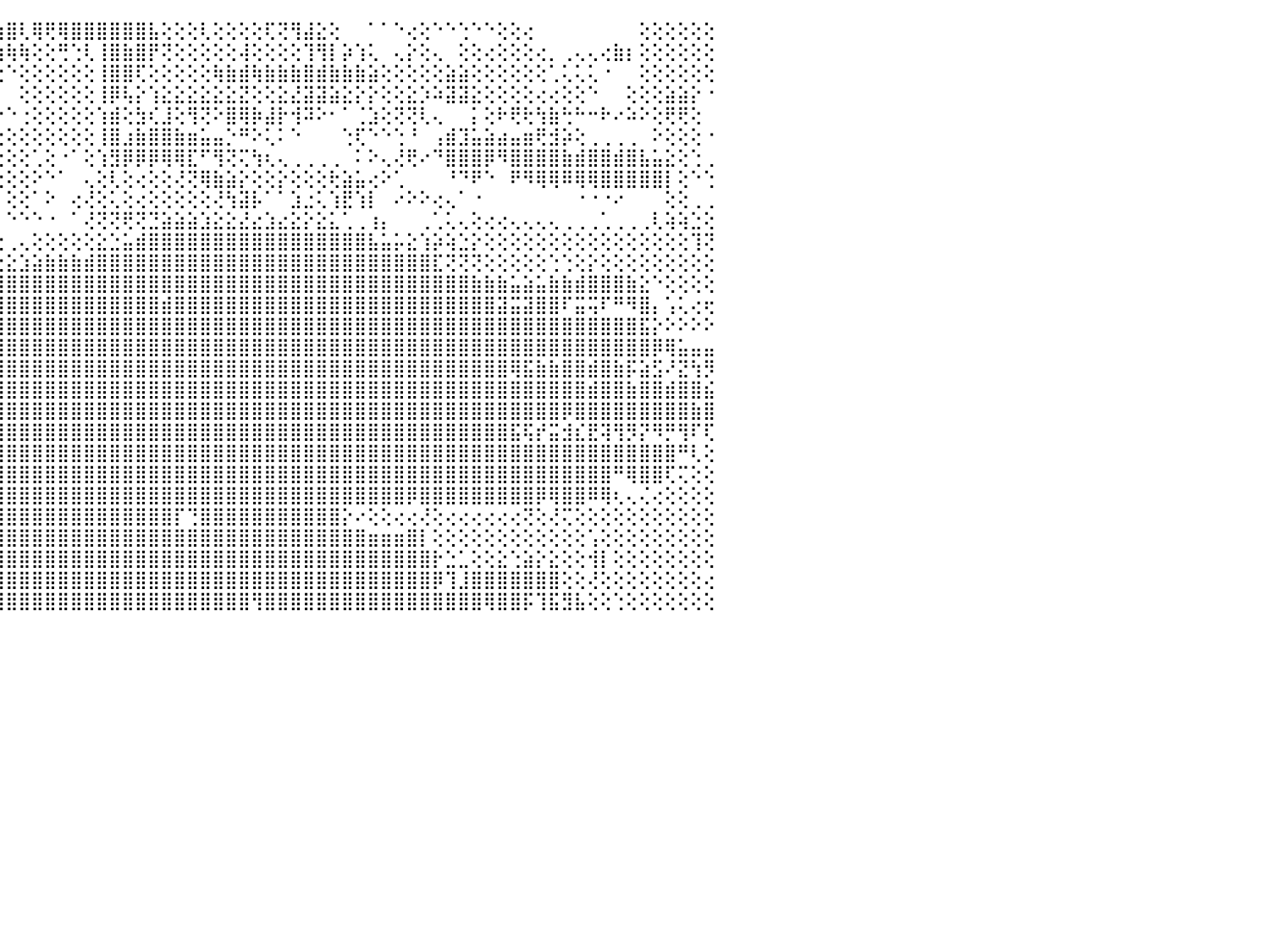

⡷⢹⣻⣟⣿⣿⣽⠀⠀⠀⠀⠀⠀⠀⠀⠁⠁⠑⠁⠁⠁⠀⢄⢄⢄⢄⣄⢕⡕⠅⢕⠐⢕⢜⢙⡄⡄⢄⢄⢅⢸⢻⣼⣵⣵⣿⢇⢿⢟⢿⣿⣿⣿⣿⣿⣿⣧⢕⢕⢕⢇⢕⢕⢕⢕⢏⢝⢻⣼⣕⢕⠀⠀⠁⠁⠑⢔⢕⠑⠑⢑⠑⠑⢕⢕⢔⠀⠀⠀⠀⠀⠀⠀⠀⢕⢕⢕⢕⢕⢕⠀
⢪⢸⡿⡷⣿⣿⣿⡕⠀⠀⠀⠀⠀⠀⠀⠀⠀⠀⠀⠀⢀⢄⢅⢁⠁⠘⢝⢝⢿⣷⣕⢕⢕⢕⢵⢅⢅⣕⣑⣕⢕⣕⡇⢇⢱⢷⢷⢕⢕⢛⢑⢇⢸⣿⣷⣿⡟⢝⢕⢕⢕⢕⢕⢼⢕⢕⢕⢕⢹⢻⡇⡵⢱⢅⠀⢄⡕⢕⢄⠀⢕⢕⢔⢕⢕⢕⢔⡀⢀⢄⢄⢔⣷⡆⢕⢕⢕⢕⢕⢕⠀
⢟⣫⣮⣿⣿⣽⣯⡇⠀⠀⠀⠔⠅⢔⠀⠀⢔⢔⣄⡅⢡⣅⢁⣁⣁⠁⢅⡕⢕⢹⣿⠗⠕⠑⠑⠑⠑⠑⠑⢑⣑⣕⣜⢇⢑⠑⢕⢕⢕⢕⢕⢕⢸⣿⣿⢏⢕⢕⢕⢕⢕⢷⣷⣾⢷⣷⣷⣷⣿⣾⣷⣷⣷⣵⢕⢕⢕⢕⢕⣵⣵⢕⢕⢕⢕⢕⢕⢁⢅⢅⢅⠐⠀⠀⢕⢕⢕⢕⢕⢕⠀
⣼⡇⢷⣻⣻⣿⣿⡇⠀⠀⠀⠀⠀⠀⠑⠔⢡⡕⠅⠌⠁⢉⠁⢈⢑⢚⢃⢝⢱⣵⡜⠀⠀⠀⠀⠀⠀⢄⣱⣿⣿⣿⣿⢕⠀⠀⢕⢕⢕⢕⢕⢕⢸⡿⢧⡕⢱⣕⣕⣕⣕⣕⣕⣝⢕⢕⣕⣜⣽⣽⣵⣕⡕⡕⢕⢕⣕⡱⠵⣽⣽⣕⢕⢕⢕⢕⢔⢔⢕⢕⠑⠀⠀⢕⢕⢕⣵⣵⡕⠐⠀
⣯⣵⢿⢹⡿⣿⣿⢇⣄⢀⠀⠀⠀⠀⠀⠔⠸⢇⠀⠀⠐⠑⠔⠕⠕⠕⢕⢕⢌⠉⠁⠀⠀⢀⠀⠀⠀⢱⣿⣿⣿⣿⢇⡇⠐⠑⢐⢕⢕⢕⢕⢕⢱⣾⢕⣳⢎⣸⢕⢻⢝⠕⣿⢿⡷⣼⡗⢺⠽⠕⠂⠁⢈⣱⢕⢝⢝⢇⢄⠀⠀⡅⢕⠗⢟⢗⢳⣷⢓⠓⠒⠗⠔⠵⠕⢕⢟⢟⢕⠀⠀
⣏⣾⢟⣻⣿⣿⣿⣿⢟⡇⠀⠀⠀⠀⠔⠠⢔⢔⢔⢇⢔⢄⢔⢄⢄⢔⢕⢕⢘⣱⣴⡔⢕⢔⢔⢔⢔⢔⢕⢝⣝⢹⣵⢇⢔⢕⢕⢕⢕⢕⢕⢕⢸⣿⣰⣷⣿⣿⣷⣶⣥⣤⡑⠛⠕⢅⠅⠑⠀⠀⠀⢑⢏⠑⠑⢑⠘⠀⢠⣾⣹⣥⣵⣴⣤⣶⢟⣺⡵⢕⢀⢀⢀⢀⠀⠕⢕⢕⢕⠐⠀
⣿⢾⢾⣷⡷⣿⣾⣿⠀⠀⢔⢔⠔⢔⠄⠀⠀⠁⠀⠀⠀⠀⠁⠁⠁⠁⢅⣱⣿⣿⣟⢕⢕⢕⢕⢕⣱⣵⣴⣿⣿⣿⣧⢕⢕⢕⢕⢁⢕⠐⠁⢕⢱⣻⡿⡿⡿⢿⢿⣏⠋⢻⢝⢍⢳⢆⢄⢀⢀⢀⢀⠀⠅⠕⢄⢜⢟⠔⠙⣿⣿⣿⡿⠻⣿⣿⣿⣿⣷⣾⣿⣿⣾⣿⣧⣥⣕⢕⢑⢀⠀
⣿⡼⡯⣯⣿⣿⣿⣿⡆⠕⠅⠑⠀⠀⠀⠀⢀⢀⠀⠀⠀⠀⠀⠀⠀⠀⠕⢝⢿⢿⢟⢗⢷⢜⢵⢷⢗⢻⢿⣿⣿⢿⢇⢕⢕⢕⢕⠕⠑⠁⠀⢄⢕⢇⢕⢔⢕⢕⢜⢝⢿⣷⣵⡕⢕⢕⡕⢕⢕⢕⢗⣵⣥⢔⠕⢁⠀⠀⠀⠘⠙⠟⠑⠀⠟⠻⢿⢿⠿⢿⢿⣿⣿⣿⣿⣿⡇⢕⠑⢑⠀
⣿⡞⣇⢾⢿⢿⢿⠿⠧⠀⢀⢀⢄⢀⢄⠀⠀⢕⠐⠐⠐⠐⠐⠀⠁⠁⠁⠁⢅⠁⠑⠁⠑⠑⠑⠑⠑⠑⠘⢝⢝⠑⠁⠁⠁⢕⢕⠁⠕⠀⢔⢜⢕⢅⢕⢔⢕⢕⢕⢕⢕⢜⢳⣽⡧⠁⠁⣱⣐⢅⢱⣟⢱⡇⠀⠔⠕⠕⢔⢄⠁⠐⠀⠀⠀⠀⠀⠀⠀⠐⠐⠐⠔⠀⠀⠀⢕⢕⢀⢀⠀
⢀⢁⢅⢕⢕⢔⢔⢔⢔⢔⢕⢕⢕⢅⢁⠀⠀⠑⠀⠀⠀⠀⠀⢀⢀⢄⢄⠁⠀⠀⠀⠄⣤⣤⣤⡄⠀⠀⠄⠀⠑⠀⠀⢅⠀⠑⠑⠑⠐⠀⠁⢜⢝⢝⢟⢝⣙⣵⣵⣵⣱⣕⣕⣜⣔⣱⣔⣕⡕⣕⣅⢁⢀⢰⡄⠀⠀⢀⢁⢅⢄⢕⢔⢔⢄⢄⢄⢄⢀⢀⢀⢁⢀⢀⢀⢇⢵⢵⣑⢕⠀
⢄⢔⢸⢕⢕⢕⢕⢕⢕⢕⢕⢕⢗⢇⢕⢕⣕⣕⣕⣅⣥⣵⣵⣴⣦⣵⣵⡷⢀⠀⠀⠀⢝⠞⠟⠓⠀⠀⠀⠀⠀⠀⠀⢅⢕⢀⢄⢕⢕⢕⢕⢕⣕⣑⣥⣾⣿⣿⣿⣿⣿⣿⣿⣿⣿⣿⣿⣿⣿⣿⣿⣿⣿⣧⣥⡥⣕⢱⡵⢵⣑⡕⢕⢕⢕⢕⢕⢕⢕⢕⢕⢕⢕⢕⢕⢕⢕⢕⢹⢝⠀
⣕⣝⣝⣫⣵⣵⣥⣷⣷⣷⣷⣷⣾⣿⣿⣟⠟⣏⣝⣝⣻⣿⣿⣿⣿⣿⢇⢕⢕⢔⢄⢄⢄⢄⢄⢀⢀⢀⢀⢀⢀⢄⢀⢀⣕⣕⣱⣵⣷⣷⣷⣾⣿⣿⣿⣿⣿⣿⣿⣿⣿⣿⣿⣿⣿⣿⣿⣿⣿⣿⣿⣿⣿⣿⣿⣿⣿⣿⣏⢝⢝⢝⢕⢕⢕⢕⢕⢑⢑⢕⡕⢕⢕⢕⢕⢕⢕⢕⢕⢕⠀
⣿⣿⣿⣿⣿⣿⣿⣿⣿⣿⣿⣿⣿⣿⣿⣿⣿⣿⣿⣿⣿⣿⣿⣿⣿⣿⣿⣿⣿⣿⣷⣾⣷⣷⣷⣷⣷⣷⣷⣷⣷⣾⣿⣿⣿⣿⣿⣿⣿⣿⣿⣿⣿⣿⣿⣿⣿⣿⣿⣿⣿⣿⣿⣿⣿⣿⣿⣿⣿⣿⣿⣿⣿⣿⣿⣿⣿⣿⣿⣿⣿⣷⣷⣷⣥⣵⣥⣷⣷⣾⣿⣿⣿⣷⣕⠑⢕⢕⢕⢕⠀
⣿⣿⣛⣿⢽⣿⣿⣿⣿⣿⣯⣽⣽⣿⣿⣿⣿⣿⣿⣿⣿⣿⣿⣿⣿⣿⣿⣿⣿⣿⣿⣿⣿⣿⣿⣿⣿⣿⣿⣿⣿⣿⣿⣿⣿⣿⣿⣿⣿⣿⣿⣿⣿⣿⣿⣿⣿⣾⣿⣿⣿⣿⣿⣿⣿⣿⣿⣿⣿⣿⣿⣿⣿⣿⣿⣿⣿⣿⣿⣿⣿⣿⣿⣽⣭⣽⣿⣿⠏⣭⢭⠏⠛⠻⣿⡄⢡⢅⢔⢖⠀
⣿⣿⣿⣿⣿⣿⣿⣿⣿⣿⣿⣿⣿⣿⣿⣿⣿⣿⣿⣿⣿⣿⣿⣿⣿⣿⣿⣿⣿⣿⣿⣿⣿⣿⣿⣿⣿⣿⣿⣿⣿⣿⣿⣿⣿⣿⣿⣿⣿⣿⣿⣿⣿⣿⣿⣿⣿⣿⣿⣿⣿⣿⣿⣿⣿⣿⣿⣿⣿⣿⣿⣿⣿⣿⣿⣿⣿⣿⣿⣿⣿⣿⣿⣿⣿⣿⣿⣿⣿⣿⣿⣿⣿⣿⣯⡕⠕⠕⠕⠕⠀
⣿⣿⣿⣿⣿⣿⣿⣿⣿⣿⣿⣿⣿⣿⣿⣿⣿⣿⣿⣿⣿⣿⣿⣿⣿⣿⣿⣿⣿⣿⣿⣿⣿⣿⣿⣿⣿⣿⣿⣿⣿⣿⣿⣿⣿⣿⣿⣿⣿⣿⣿⣿⣿⣿⣿⣿⣿⣿⣿⣿⣿⣿⣿⣿⣿⣿⣿⣿⣿⣿⣿⣿⣿⣿⣿⣿⣿⣿⣿⣿⣿⣿⣿⣿⣿⣿⣿⣿⣿⣿⣿⣿⣿⣿⣿⡿⢿⣥⣤⣤⠀
⣿⣿⣿⣿⣿⣿⣿⣿⣿⣿⣿⣿⣿⣿⣿⣿⣿⣿⣿⣿⣿⣿⣿⣿⣿⣿⣿⣿⣿⣿⣿⣿⣿⣿⣿⣿⣿⣿⣿⣿⣿⣿⣿⣿⣿⣿⣿⣿⣿⣿⣿⣿⣿⣿⣿⣿⣿⣿⣿⣿⣿⣿⣿⣿⣿⣿⣿⣿⣿⣿⣿⣿⣿⣿⣿⣿⣿⣿⣿⣿⣿⣿⣿⣿⢿⣯⣷⣷⣿⣿⣾⣿⣷⡯⣵⣫⠜⣝⢳⡻⠀
⡿⢟⢝⠝⢝⢹⣿⣿⣿⣿⣿⣿⣿⣿⣿⣿⣿⣿⣿⣿⣿⣿⣿⣿⣿⣿⣿⣿⣿⣿⣿⣿⣿⣿⣿⣿⣿⣿⣿⣿⣿⣿⣿⣿⣿⣿⣿⣿⣿⣿⣿⣿⣿⣿⣿⣿⣿⣿⣿⣿⣿⣿⣿⣿⣿⣿⣿⣿⣿⣿⣿⣿⣿⣿⣿⣿⣿⣿⣿⣿⣿⣿⣿⣿⣿⣿⣿⣿⣿⣿⣾⣿⣿⣷⣿⣿⣾⣿⣿⣮⠀
⣧⣵⣰⣥⣵⣿⣿⣿⣿⣿⣿⣿⣿⣿⣿⣿⣿⣿⣿⣿⣿⣿⣿⣿⣿⣿⣿⣿⣿⣿⣿⣿⣿⣿⣿⣿⣿⣿⣿⣿⣿⣿⣿⣿⣿⣿⣿⣿⣿⣿⣿⣿⣿⣿⣿⣿⣿⣿⣿⣿⣿⣿⣿⣿⣿⣿⣿⣿⣿⣿⣿⣿⣿⣿⣿⣿⣿⣿⣿⣿⣿⣿⣿⣿⣿⣿⣿⣿⡿⣿⣿⣿⣿⣿⣿⣿⣿⣿⣷⣿⠀
⣿⣿⣿⣿⣿⣿⣿⣿⣿⣿⣿⣿⣿⣿⣿⣿⣿⣿⣿⣿⣿⣿⣿⣿⣿⣿⣿⣿⣿⣿⣿⣿⣿⣿⣿⣿⣿⣿⣿⣿⣿⣿⣿⣿⣿⣿⣿⣿⣿⣿⣿⣿⣿⣿⣿⣿⣿⣿⣿⣿⣿⣿⣿⣿⣿⣿⣿⣿⣿⣿⣿⣿⣿⣿⣿⣿⣿⣿⣿⣿⣿⣿⣿⣿⣯⢯⡞⣭⣺⣎⣟⢽⢻⡻⡝⠻⡛⢻⠏⢏⠀
⣿⣿⣿⣿⣿⣿⣿⣿⣿⣿⣿⣿⣿⣿⣿⣿⣿⣿⣿⣿⣿⣿⣿⣿⣿⣿⣿⣿⣿⣿⣿⣿⣿⣿⣿⣿⣿⣿⣿⣿⣿⣿⣿⣿⣿⣿⣿⣿⣿⣿⣿⣿⣿⣿⣿⣿⣿⣿⣿⣿⣿⣿⣿⣿⣿⣿⣿⣿⣿⣿⣿⣿⣿⣿⣿⣿⣿⣿⣿⣿⣿⣿⣿⣿⣿⣿⣿⣿⣿⣿⣿⣿⣿⣿⣿⣿⣿⠛⢇⢕⠀
⣿⣿⣿⣿⣿⣿⣿⣿⣿⣿⣿⣿⣿⣿⣿⣿⣿⣿⣿⣿⣿⣿⣿⣿⣿⣿⣿⣿⣿⣿⣿⣿⣿⣿⣿⣿⣿⣿⣿⣿⣿⣿⣿⣿⣿⣿⣿⣿⣿⣿⣿⣿⣿⣿⣿⣿⣿⣿⣿⣿⣿⣿⣿⣿⣿⣿⣿⣿⣿⣿⣿⣿⣿⣿⣿⣿⣿⣿⣿⣿⣿⣿⣿⣿⣿⣿⣿⣿⣿⣿⣿⣿⠛⢿⣿⣿⢏⢍⢕⢕⠀
⣿⣿⣿⣿⣿⣿⣿⣿⣿⣿⣿⣿⣿⣿⣿⣿⣿⣿⣿⣿⣿⣿⣿⣿⣿⣿⣿⣿⣿⣿⣿⣿⣿⣿⣿⣿⣿⣿⣿⣿⣿⣿⣿⣿⣿⣿⣿⣿⣿⣿⣿⣿⣿⣿⣿⣿⣿⣿⣿⣿⣿⣿⣿⣿⣿⣿⣿⣿⣿⣿⣿⣿⣿⣿⣿⣿⡿⣿⣿⣿⣿⣿⣿⣿⣿⣿⡿⢿⣿⣿⠿⢿⢆⢄⢌⢔⢕⢕⢕⢕⠀
⢿⢿⢿⢟⢟⢻⢿⢿⣿⣿⣿⣿⣿⣿⣿⣿⣿⣿⣿⣿⣿⣿⣿⣿⣿⣿⣿⣿⣿⣿⣿⣿⣿⣿⣿⣿⣿⣿⣿⣿⣿⣿⣿⣿⣿⣿⣿⣿⣿⣿⣿⣿⣿⣿⣿⣿⣿⣿⡏⢙⣿⣿⣿⣿⣿⣿⣿⣿⣿⣿⣿⡕⠔⢕⢕⢔⢔⢜⢕⢔⢔⢔⢔⢔⢔⢝⢕⢜⢍⢕⢕⢕⢕⢕⢕⢕⢕⢕⢕⢕⠀
⡕⢕⠕⢑⣱⢕⢕⡕⢜⢝⢿⣿⣿⣿⣿⣿⣿⣿⣿⣿⡿⢝⢝⣿⣿⣿⣿⣿⣿⣿⣿⣿⣿⣿⣿⣿⣿⣿⣿⣿⣿⣿⣿⣿⣿⣿⣿⣿⣿⣿⣿⣿⣿⣿⣿⣿⣿⣿⣿⣿⣿⣿⣿⣿⣿⣿⣿⣿⣿⣿⣿⣿⣿⣶⣶⣶⣿⡇⢕⢕⢕⢕⢕⢕⢕⢕⢕⢕⢕⢕⢡⢕⢕⢕⢕⢕⢕⢕⢕⢕⠀
⢕⢗⢊⢹⢟⢷⣾⣿⡧⢕⢜⢻⣿⣿⣿⣿⣿⣿⣿⣿⣧⣥⣾⣿⣿⣿⣿⣿⣿⣿⣿⣿⣿⣿⣿⣿⣿⣿⣿⣿⣿⣿⣿⣿⣿⣿⣿⣿⣿⣿⣿⣿⣿⣿⣿⣿⣿⣿⣿⣿⣿⣿⣿⣿⣿⣿⣿⣿⣿⣿⣿⣿⣿⣿⣿⣿⣿⣿⡗⣑⣁⢕⢕⣕⢑⣵⡕⣕⢕⢕⢺⡇⢕⢕⢕⢕⢕⢕⢕⢕⠀
⢕⢕⢵⢕⢕⢐⢻⢟⢕⣑⣵⣼⣭⣿⣿⣿⣿⣿⣿⣿⣿⣿⣿⣿⣿⣿⣿⣿⣿⣿⣿⣿⣿⣿⣿⣿⣿⣿⣿⣿⣿⣿⣿⣿⣿⣿⣿⣿⣿⣿⣿⣿⣿⣿⣿⣿⣿⣿⣿⣿⣿⣿⣿⣿⣿⣿⣿⣿⣿⣿⣿⣿⣿⣿⣿⣿⣿⣿⡿⢹⣸⣿⣿⣿⣿⣿⣿⣿⢕⢕⢜⢕⢕⢕⢕⢕⢕⢕⢕⢔⠀
⢾⣵⡇⢕⢕⢕⢕⢕⣾⣿⣿⣿⣿⣿⣿⣿⣿⣿⣿⣿⣿⣿⣿⣿⣿⣿⣿⣿⣿⣿⣿⣿⣿⣿⣿⣿⣿⣿⣿⣿⣿⣿⣿⣿⣿⣿⣿⣿⣿⣿⣿⣿⣿⣿⣿⣿⣿⣿⣿⣿⣿⣿⣿⣿⢻⣿⣿⣿⣿⣿⣿⣿⣿⣿⣿⣿⣿⣿⣿⣿⣿⣿⢿⣿⣿⡯⢹⣯⣻⣧⢕⢕⢑⢕⢕⢕⢕⢕⢕⢕⠀
⠀⠀⠀⠀⠀⠀⠀⠀⠀⠀⠀⠀⠀⠀⠀⠀⠀⠀⠀⠀⠀⠀⠀⠀⠀⠀⠀⠀⠀⠀⠀⠀⠀⠀⠀⠀⠀⠀⠀⠀⠀⠀⠀⠀⠀⠀⠀⠀⠀⠀⠀⠀⠀⠀⠀⠀⠀⠀⠀⠀⠀⠀⠀⠀⠀⠀⠀⠀⠀⠀⠀⠀⠀⠀⠀⠀⠀⠀⠀⠀⠀⠀⠀⠀⠀⠀⠀⠀⠀⠀⠀⠀⠀⠀⠀⠀⠀⠀⠀⠀⠀